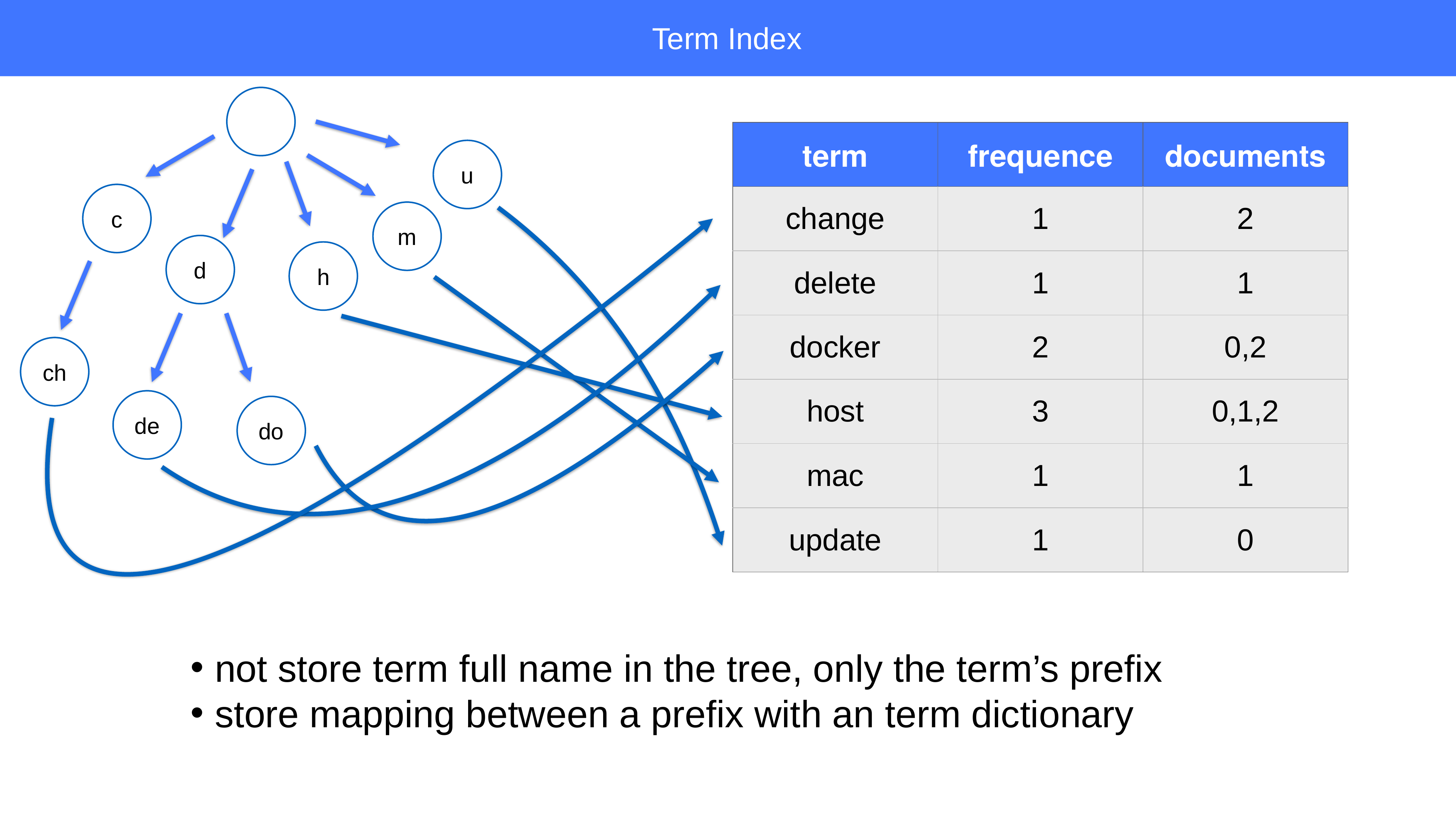

LogicMonitor

Term Index

u

c
m
d
h

ch
de
do
| term | frequence | documents |
| --- | --- | --- |
| change | 1 | 2 |
| delete | 1 | 1 |
| docker | 2 | 0,2 |
| host | 3 | 0,1,2 |
| mac | 1 | 1 |
| update | 1 | 0 |

 not store term full name in the tree, only the term’s prefix
 store mapping between a prefix with an term dictionary
Lorem ipsum dolor sit amet, ut mei animal recteque, legendos delicata recteque usu ea, ad sea suas.